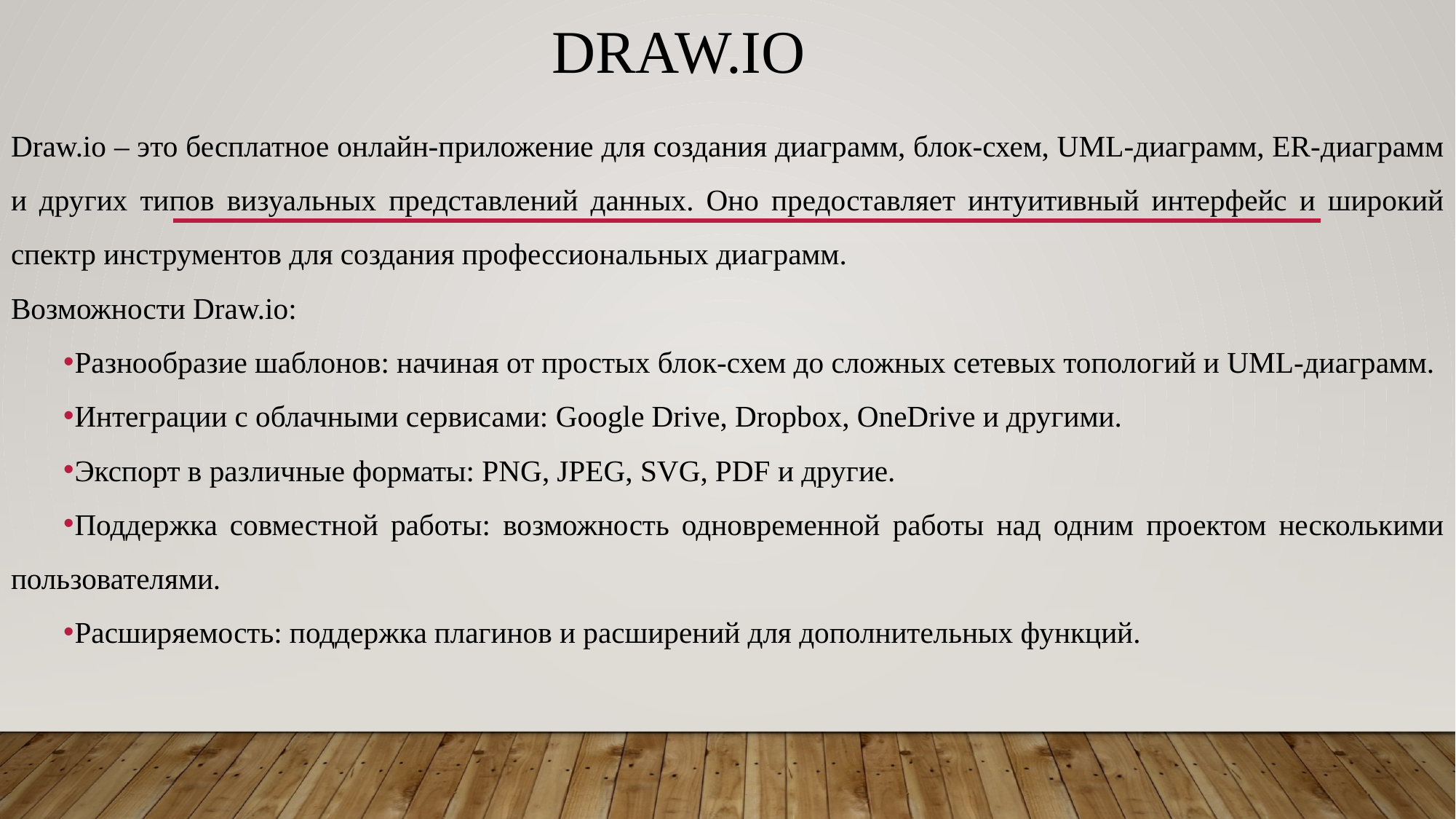

# Draw.io
Draw.io – это бесплатное онлайн-приложение для создания диаграмм, блок-схем, UML-диаграмм, ER-диаграмм и других типов визуальных представлений данных. Оно предоставляет интуитивный интерфейс и широкий спектр инструментов для создания профессиональных диаграмм.
Возможности Draw.io:
Разнообразие шаблонов: начиная от простых блок-схем до сложных сетевых топологий и UML-диаграмм.
Интеграции с облачными сервисами: Google Drive, Dropbox, OneDrive и другими.
Экспорт в различные форматы: PNG, JPEG, SVG, PDF и другие.
Поддержка совместной работы: возможность одновременной работы над одним проектом несколькими пользователями.
Расширяемость: поддержка плагинов и расширений для дополнительных функций.